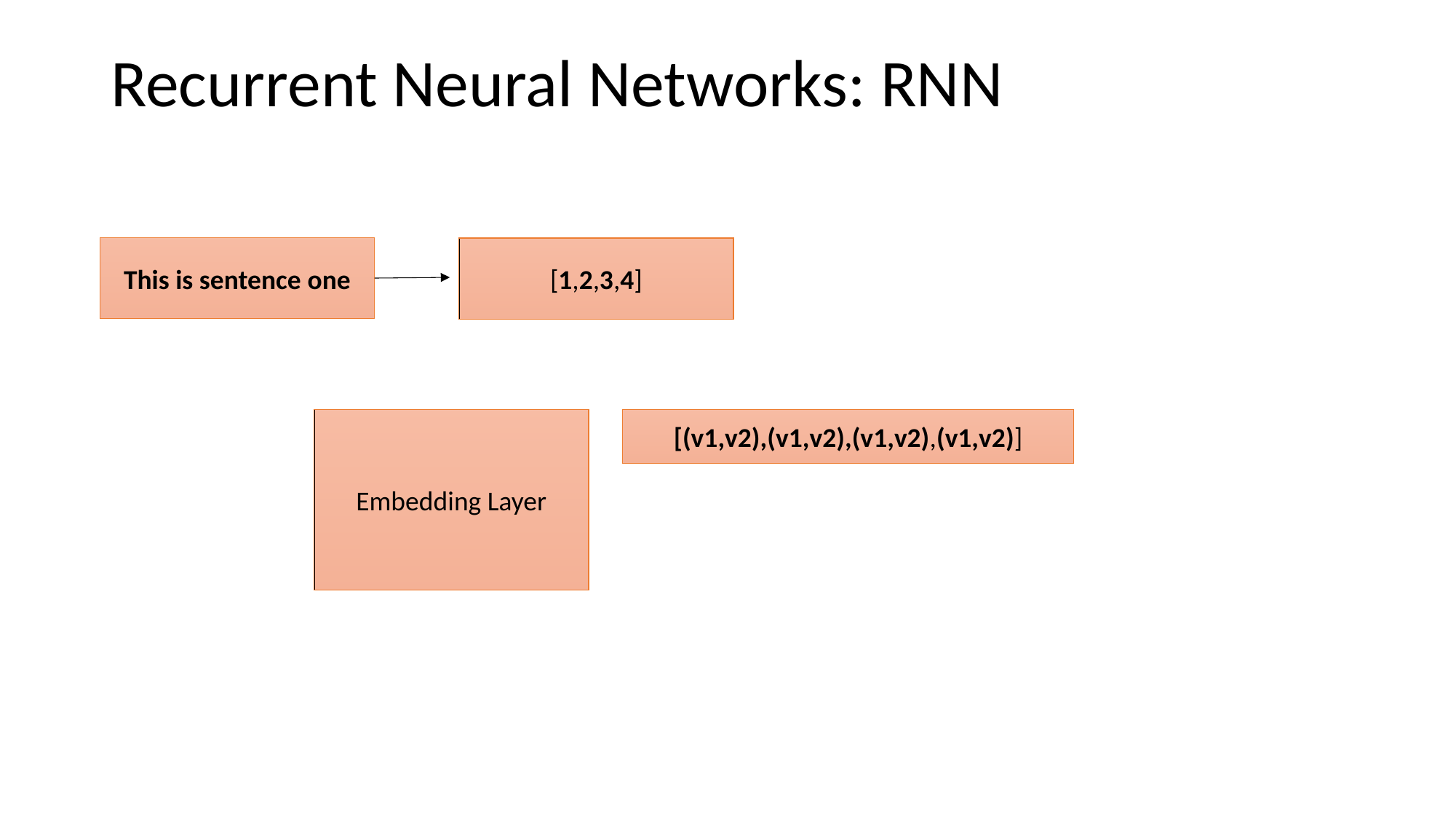

Recurrent Neural Networks: RNN
This is sentence one
[1,2,3,4]
Embedding Layer
[(v1,v2),(v1,v2),(v1,v2),(v1,v2)]